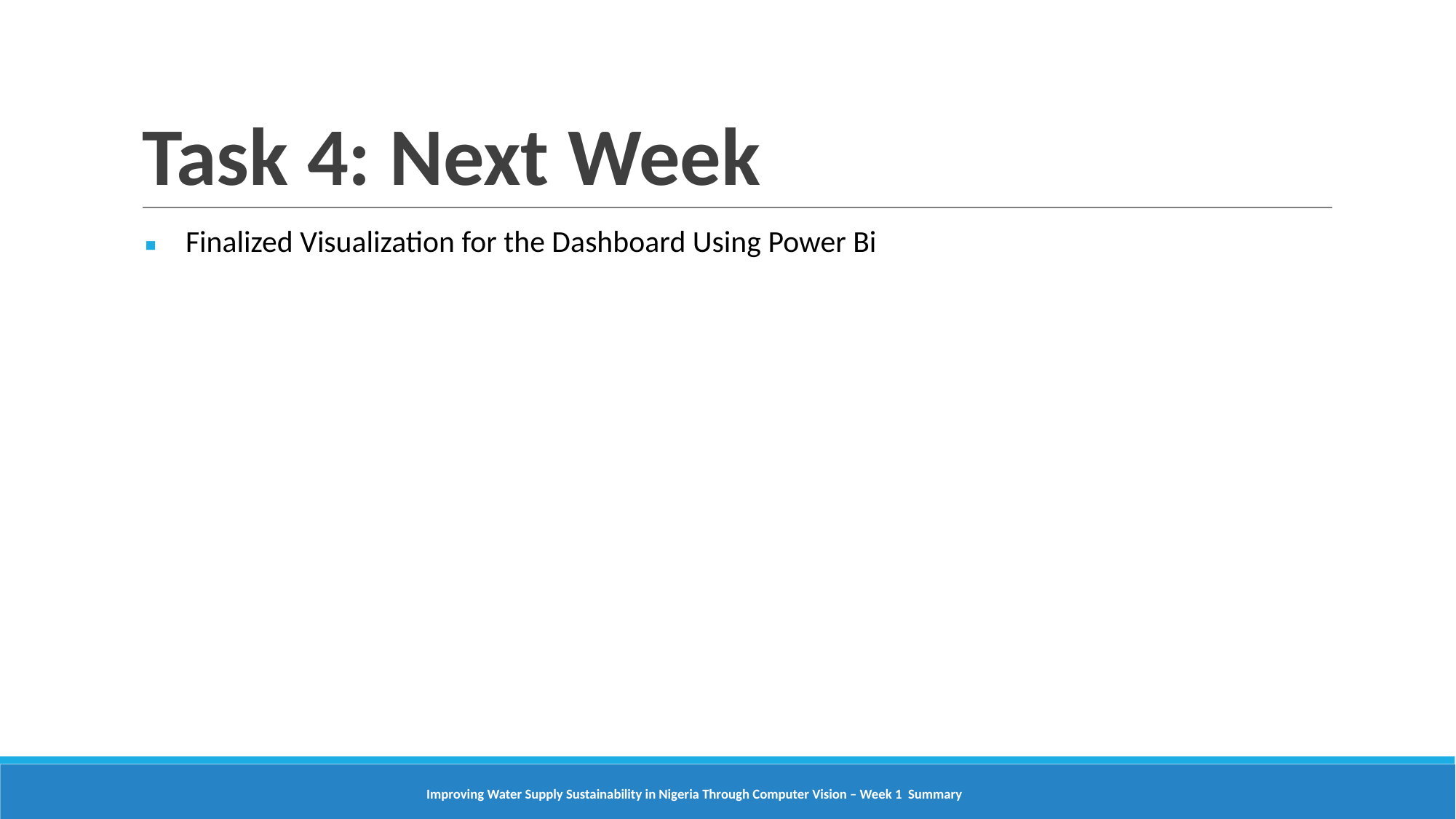

# Task 4: Next Week
Finalized Visualization for the Dashboard Using Power Bi

Improving Water Supply Sustainability in Nigeria Through Computer Vision – Week 1  Summary